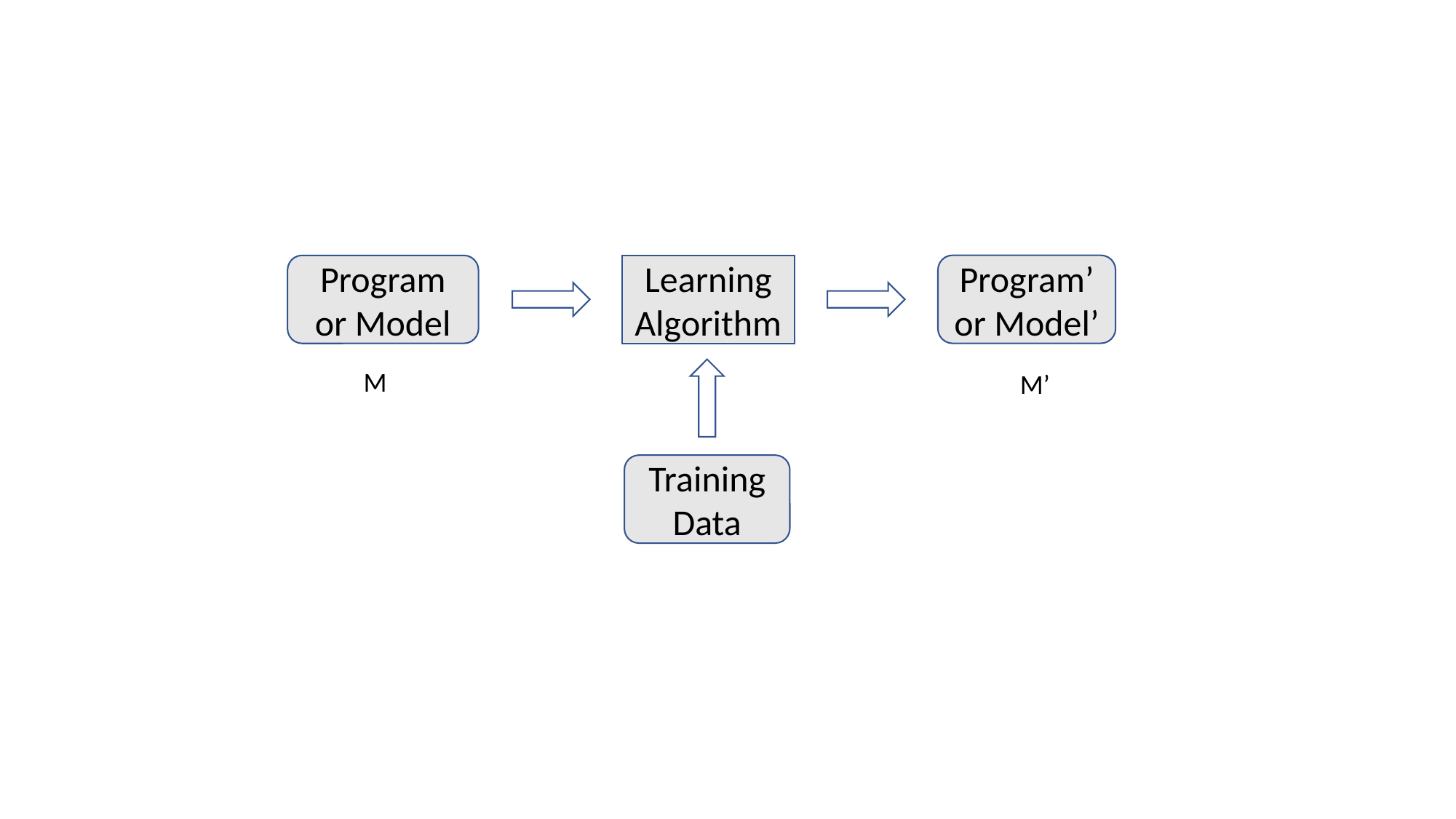

Program’ or Model’
Learning Algorithm
Program or Model

M
M’

Training Data